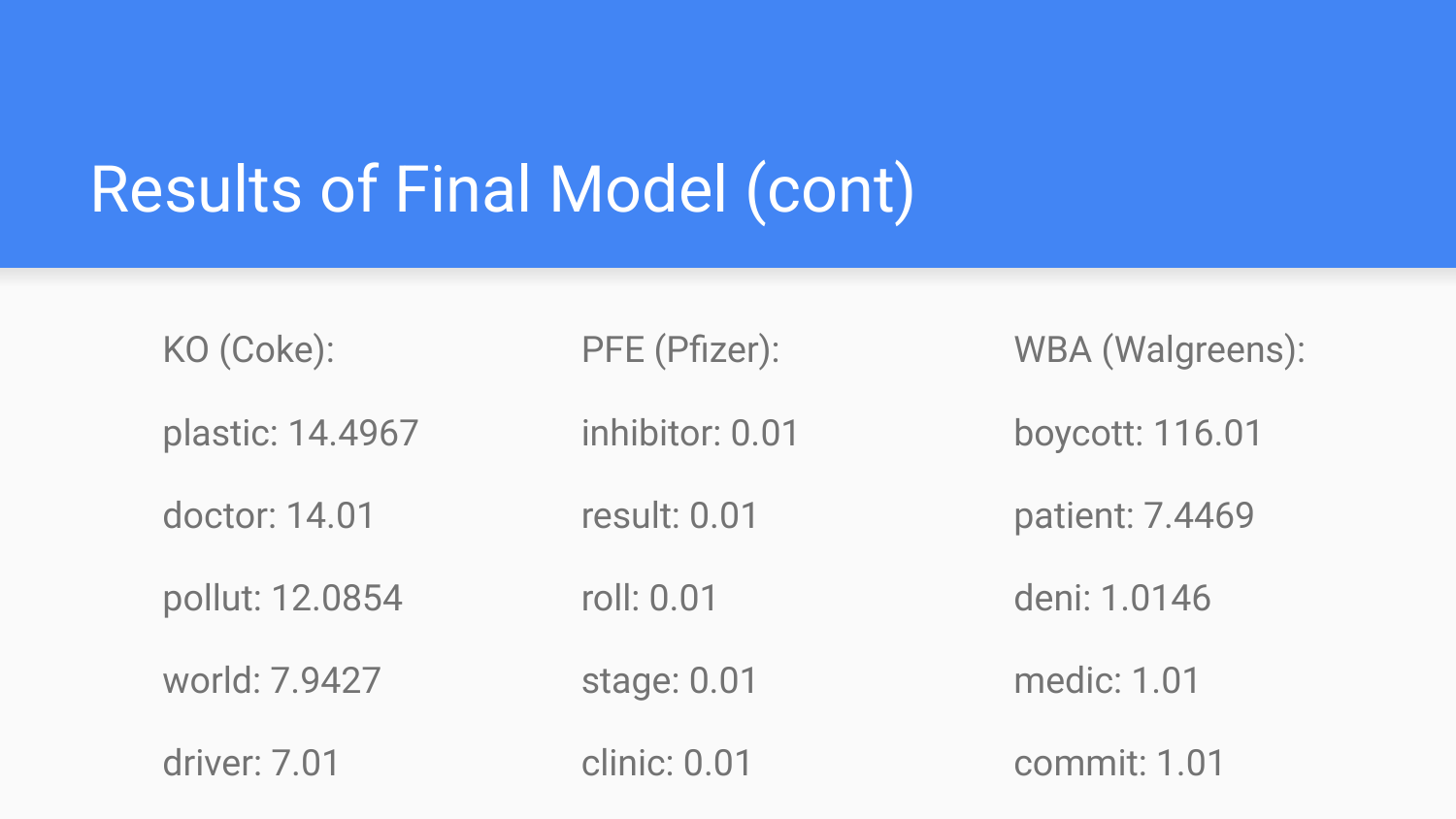

# Results of Final Model (cont)
KO (Coke):
plastic: 14.4967
doctor: 14.01
pollut: 12.0854
world: 7.9427
driver: 7.01
PFE (Pfizer):
inhibitor: 0.01
result: 0.01
roll: 0.01
stage: 0.01
clinic: 0.01
WBA (Walgreens):
boycott: 116.01
patient: 7.4469
deni: 1.0146
medic: 1.01
commit: 1.01